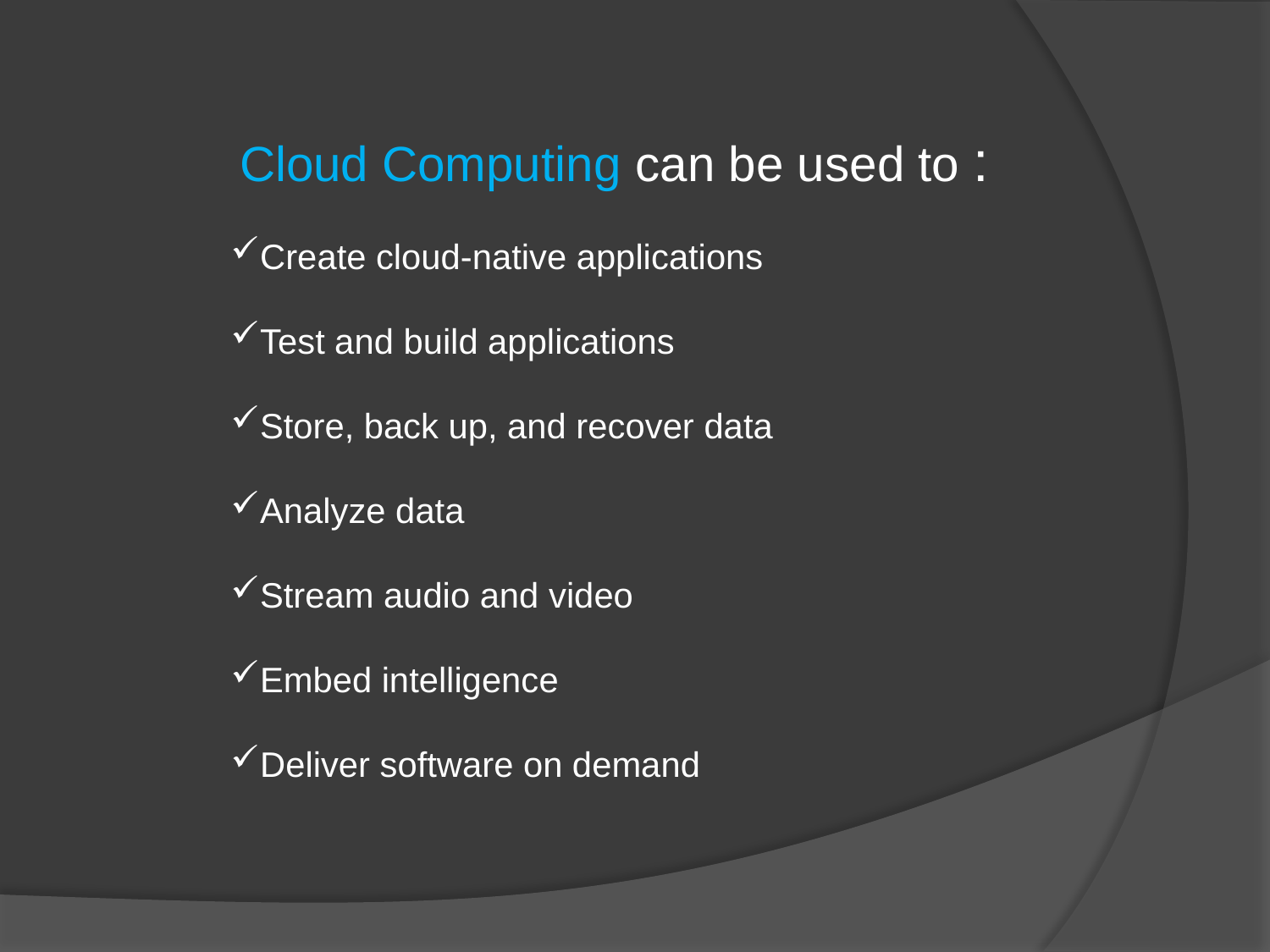

Cloud Computing can be used to :
Create cloud-native applications

Test and build applications

Store, back up, and recover data

Analyze data

Stream audio and video

Embed intelligence

Deliver software on demand